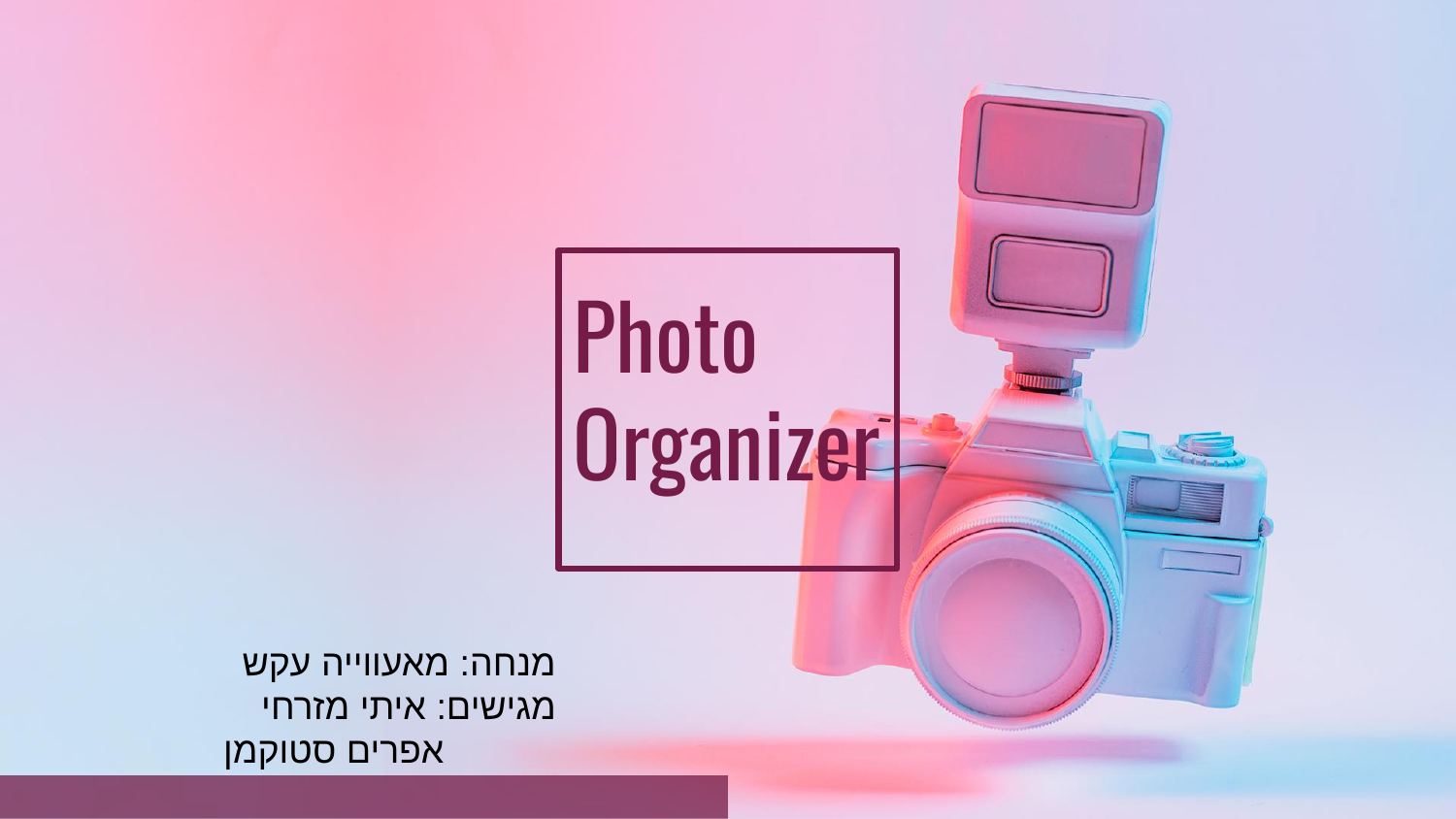

# Photo Organizer
מנחה: מאעווייה עקש
מגישים: איתי מזרחי
           אפרים סטוקמן